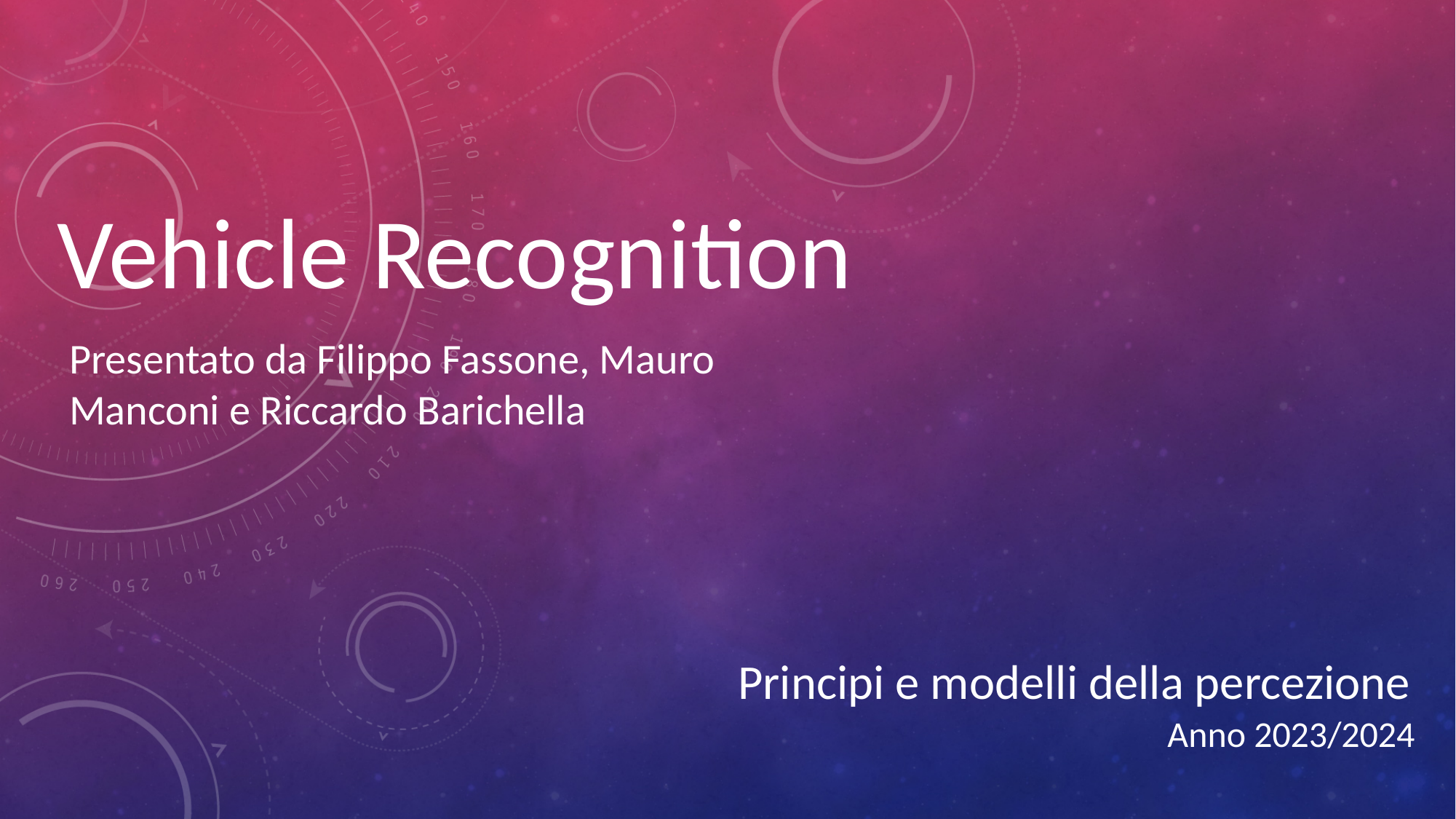

Vehicle Recognition
Presentato da Filippo Fassone, Mauro Manconi e Riccardo Barichella
Principi e modelli della percezione
Anno 2023/2024